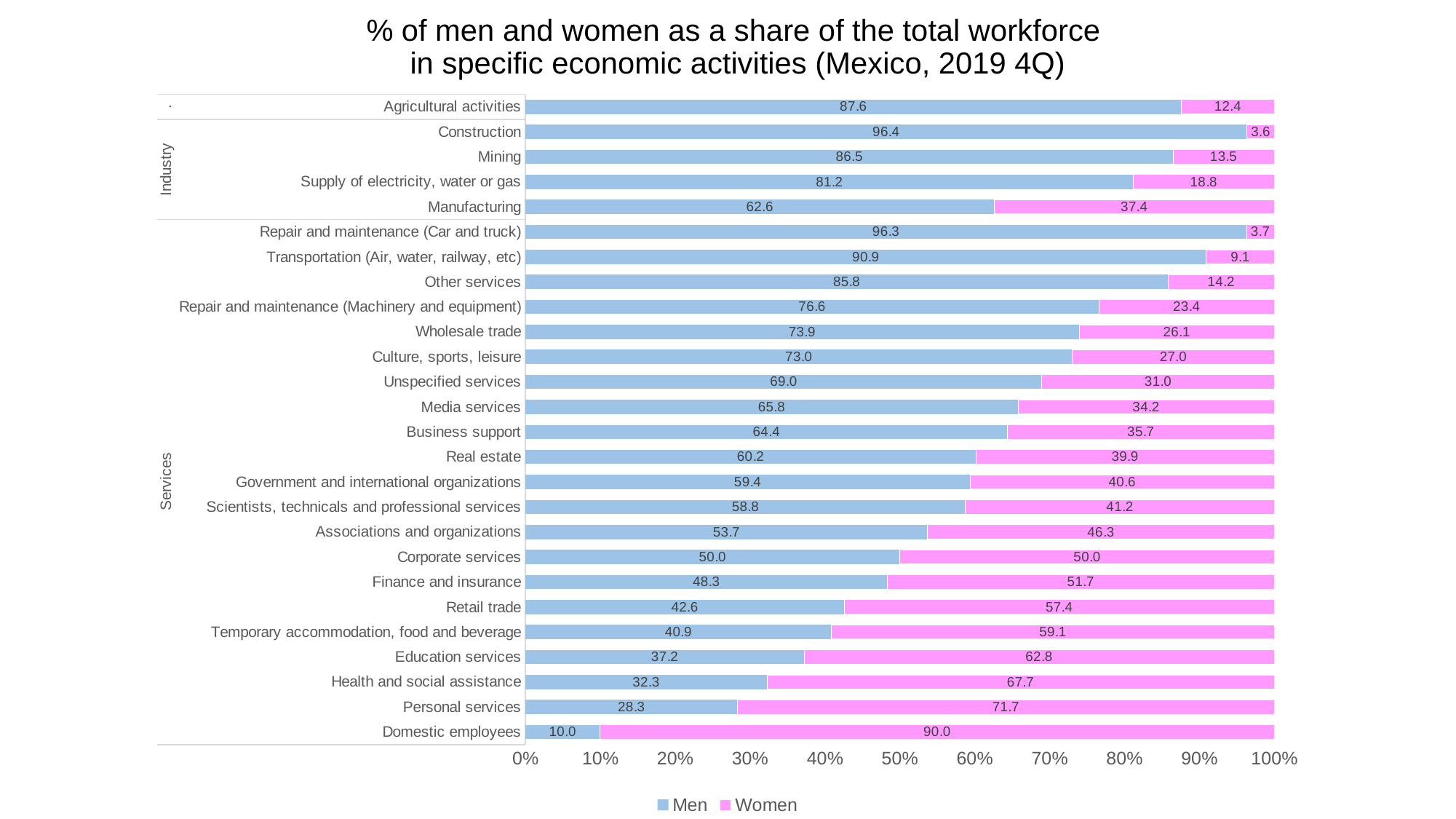

# % of men and women as a share of the total workforce in specific economic activities (Mexico, 2019 4Q)

### Chart

| Category | Men | Women |
|---|---|---|
| Domestic employees | 9.96 | 90.04 |
| Personal services | 28.33 | 71.67 |
| Health and social assistance | 32.27 | 67.73 |
| Education services | 37.22 | 62.78 |
| Temporary accommodation, food and beverage | 40.89 | 59.11 |
| Retail trade | 42.59 | 57.41 |
| Finance and insurance | 48.33 | 51.67 |
| Corporate services | 50.01 | 49.99 |
| Associations and organizations | 53.7 | 46.3 |
| Scientists, technicals and professional services | 58.76 | 41.24 |
| Government and international organizations | 59.39 | 40.61 |
| Real estate | 60.15 | 39.85 |
| Business support | 64.35 | 35.65 |
| Media services | 65.8 | 34.2 |
| Unspecified services | 68.97 | 31.03 |
| Culture, sports, leisure | 73.03 | 26.97 |
| Wholesale trade | 73.94 | 26.06 |
| Repair and maintenance (Machinery and equipment) | 76.6 | 23.4 |
| Other services | 85.84 | 14.16 |
| Transportation (Air, water, railway, etc) | 90.91 | 9.09 |
| Repair and maintenance (Car and truck) | 96.3 | 3.7 |
| Manufacturing | 62.62 | 37.38 |
| Supply of electricity, water or gas | 81.19 | 18.81 |
| Mining | 86.49 | 13.51 |
| Construction | 96.36 | 3.64 |
| Agricultural activities | 87.6 | 12.4 |